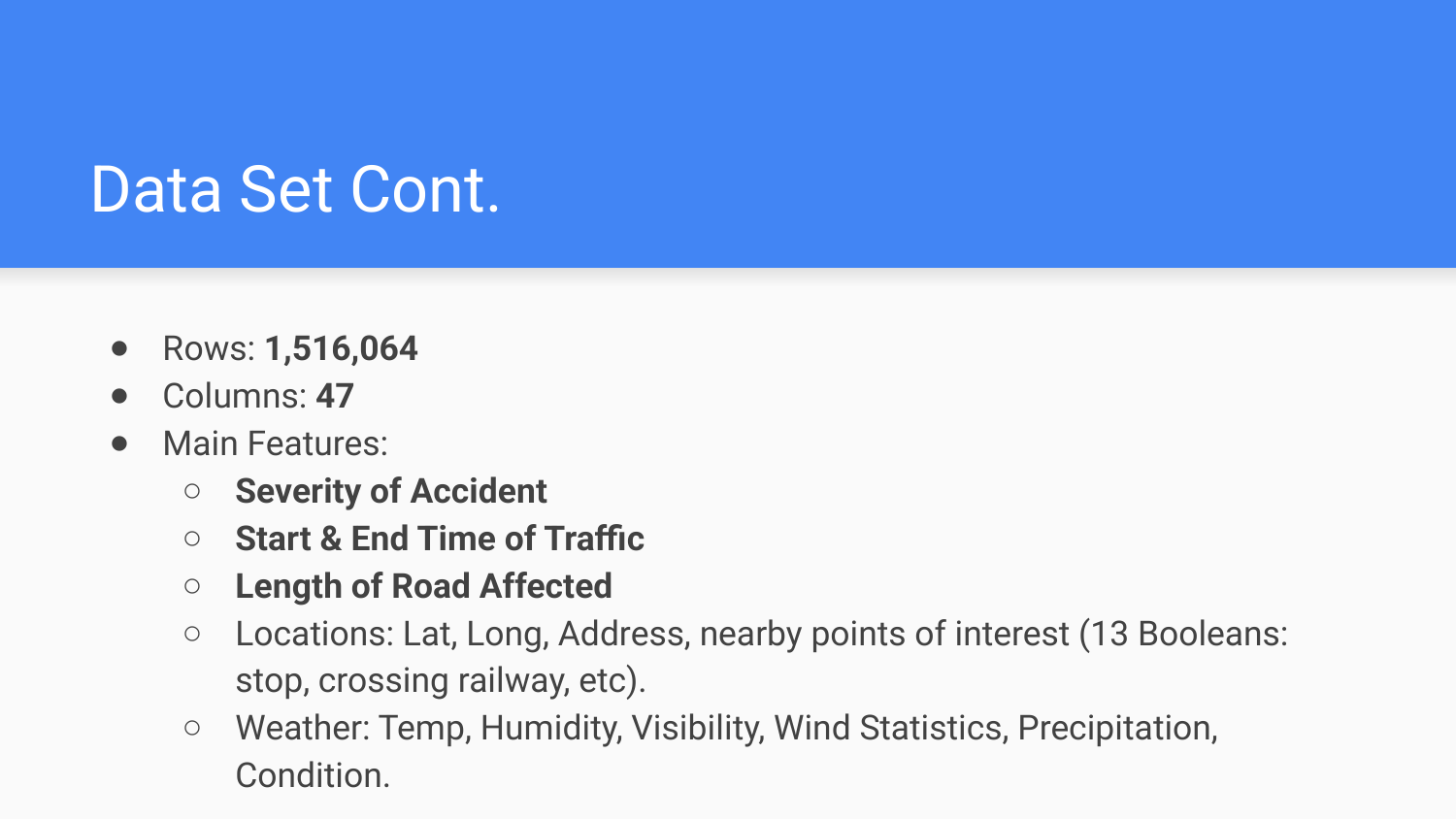

# Data Set Cont.
Rows: 1,516,064
Columns: 47
Main Features:
Severity of Accident
Start & End Time of Traffic
Length of Road Affected
Locations: Lat, Long, Address, nearby points of interest (13 Booleans: stop, crossing railway, etc).
Weather: Temp, Humidity, Visibility, Wind Statistics, Precipitation, Condition.